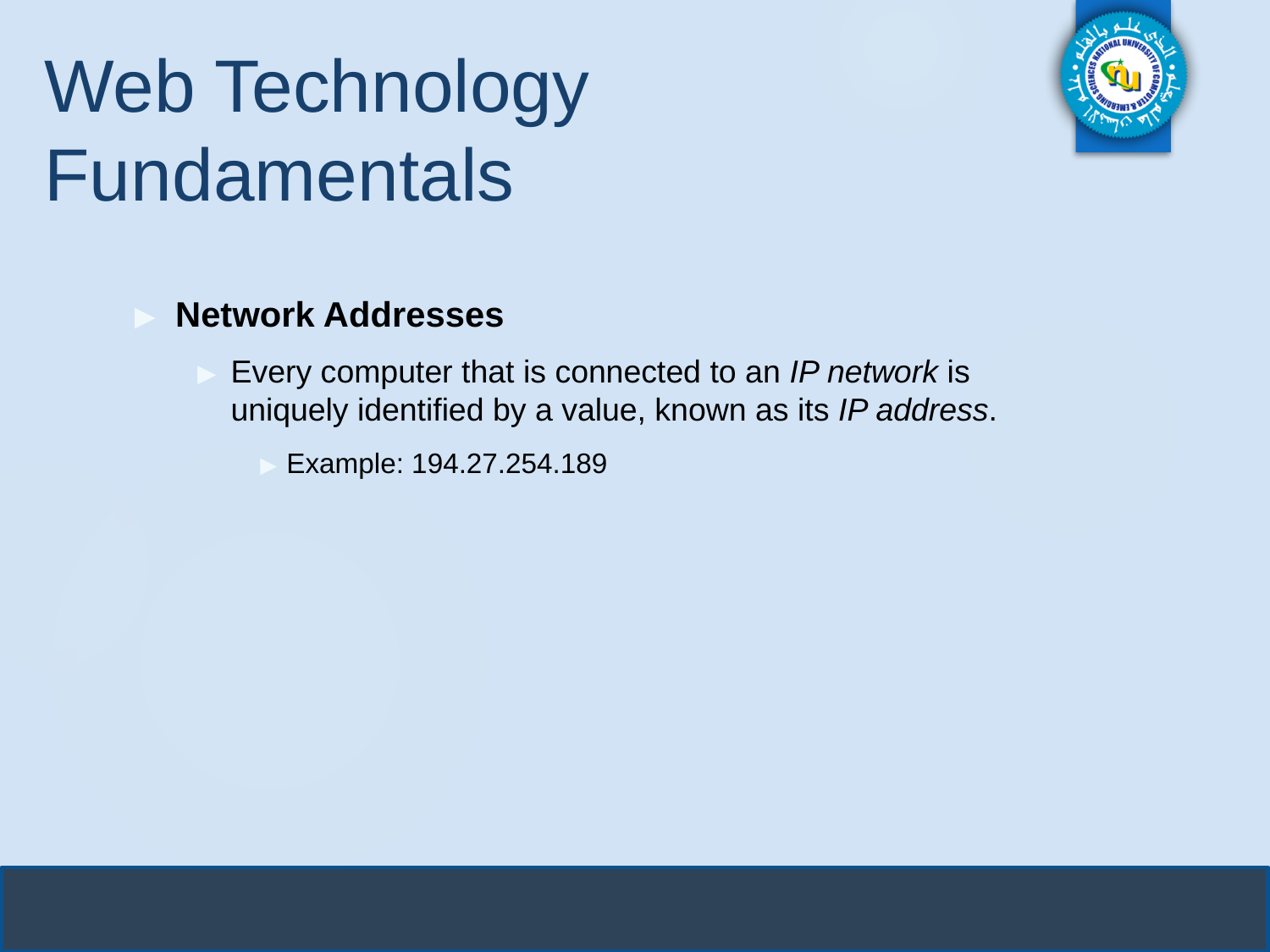

# Web Technology Fundamentals
Network Addresses
Every computer that is connected to an IP network is uniquely identified by a value, known as its IP address.
Example: 194.27.254.189